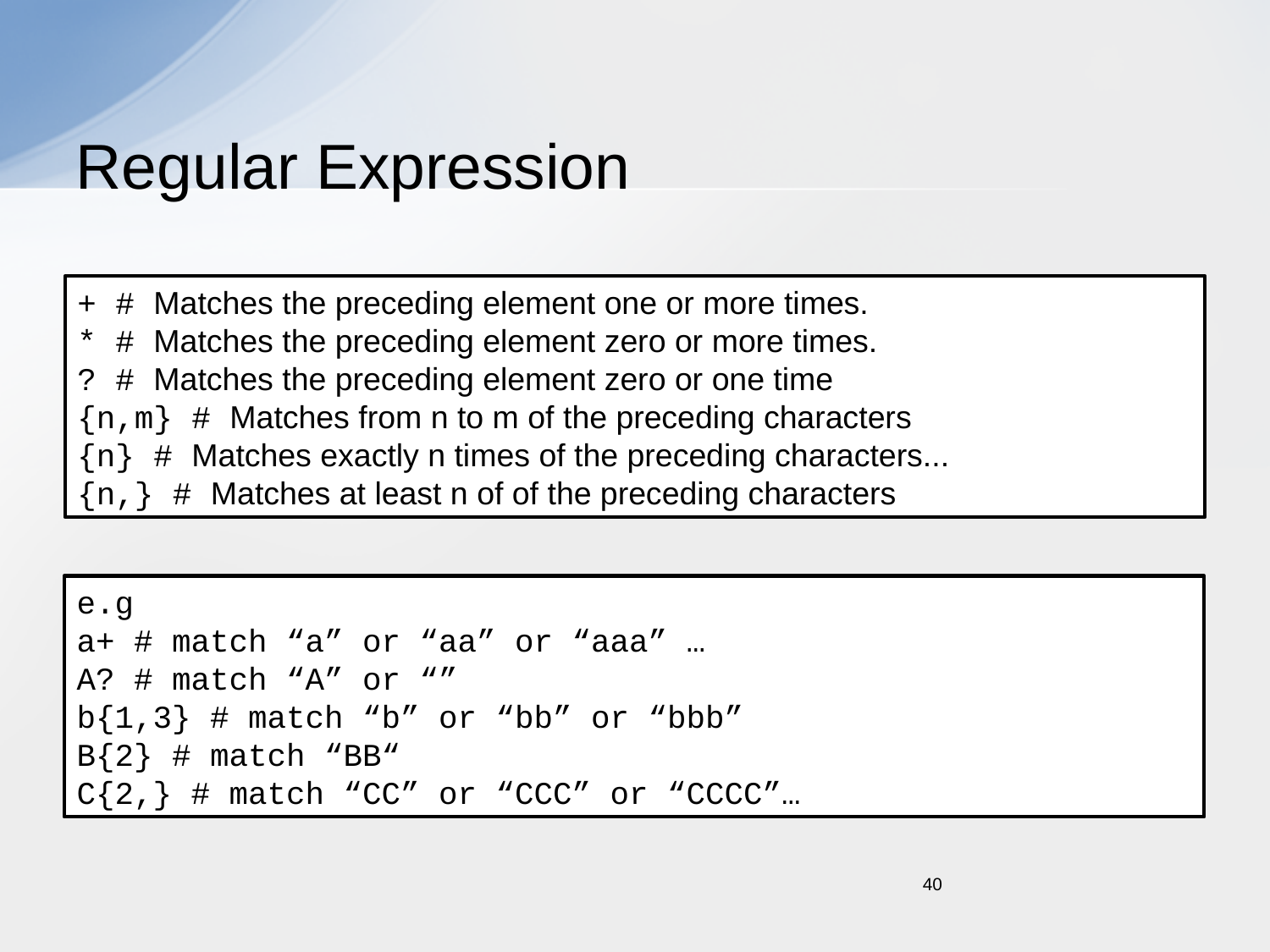

# Regular Expression

+ # Matches the preceding element one or more times.
* # Matches the preceding element zero or more times.
? # Matches the preceding element zero or one time
{n,m} # Matches from n to m of the preceding characters
{n} # Matches exactly n times of the preceding characters...
{n,} # Matches at least n of of the preceding characters
e.g
a+ # match “a” or “aa” or “aaa” …
A? # match “A” or “”
b{1,3} # match “b” or “bb” or “bbb”
B{2} # match “BB“
C{2,} # match “CC” or “CCC” or “CCCC”…
40